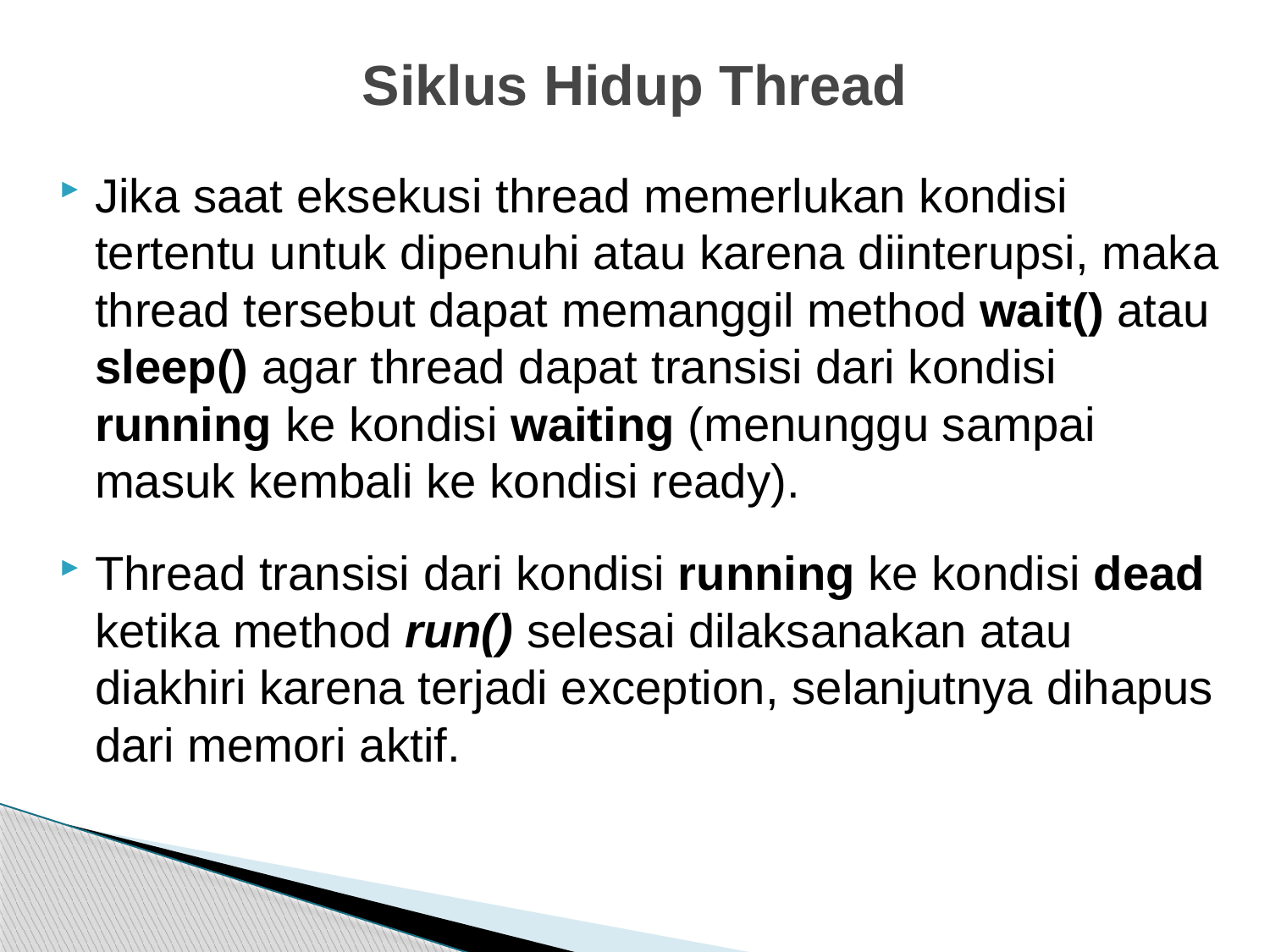

# Siklus Hidup Thread
Jika saat eksekusi thread memerlukan kondisi tertentu untuk dipenuhi atau karena diinterupsi, maka thread tersebut dapat memanggil method wait() atau sleep() agar thread dapat transisi dari kondisi running ke kondisi waiting (menunggu sampai masuk kembali ke kondisi ready).

Thread transisi dari kondisi running ke kondisi dead ketika method run() selesai dilaksanakan atau diakhiri karena terjadi exception, selanjutnya dihapus dari memori aktif.